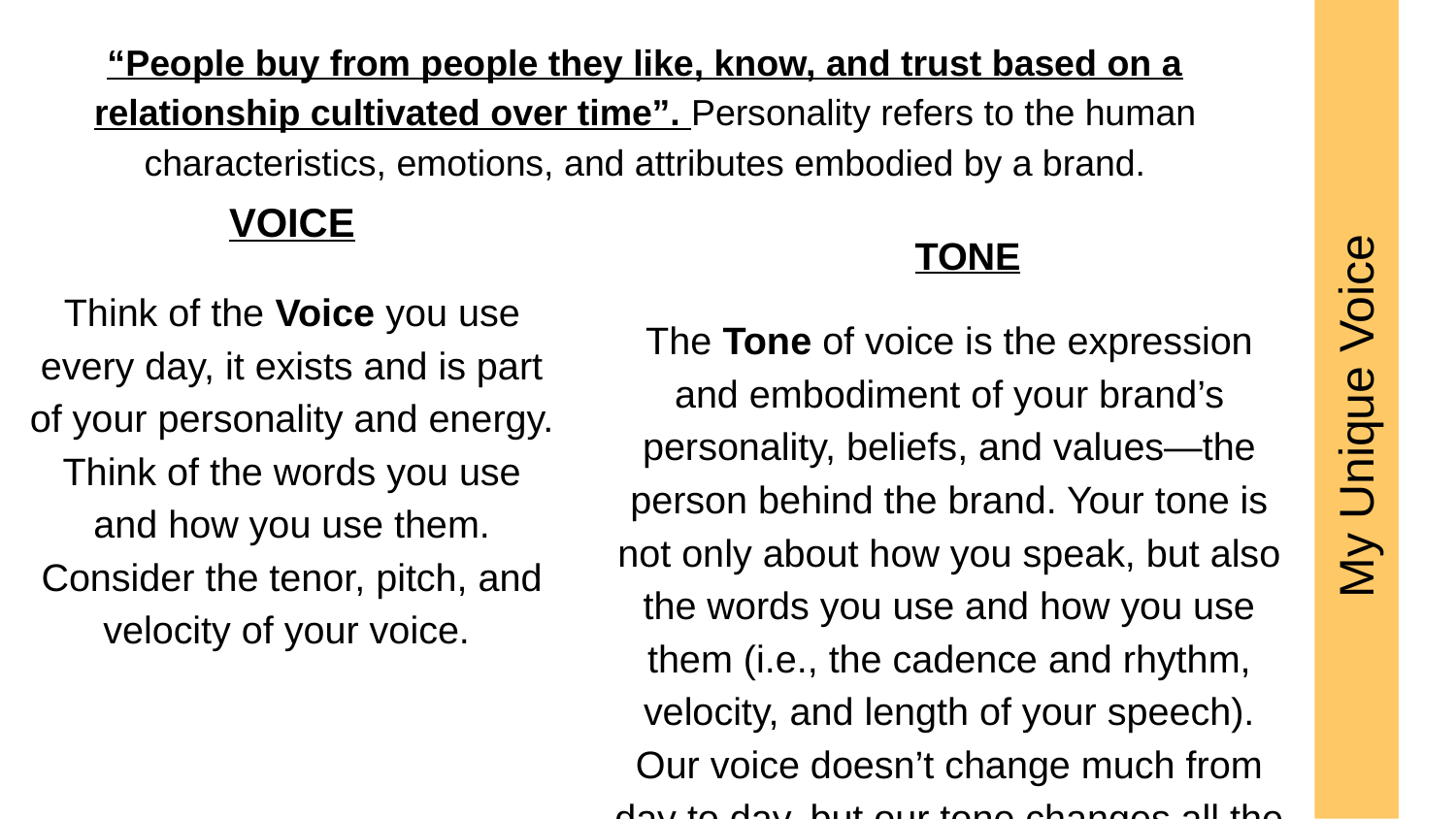

“People buy from people they like, know, and trust based on a relationship cultivated over time”. Personality refers to the human characteristics, emotions, and attributes embodied by a brand.

     TONE
The Tone of voice is the expression and embodiment of your brand’s personality, beliefs, and values—the person behind the brand. Your tone is not only about how you speak, but also the words you use and how you use them (i.e., the cadence and rhythm, velocity, and length of your speech). Our voice doesn’t change much from day to day, but our tone changes all the time.

VOICE
Think of the Voice you use every day, it exists and is part of your personality and energy. Think of the words you use and how you use them. Consider the tenor, pitch, and velocity of your voice.

# My Unique Voice